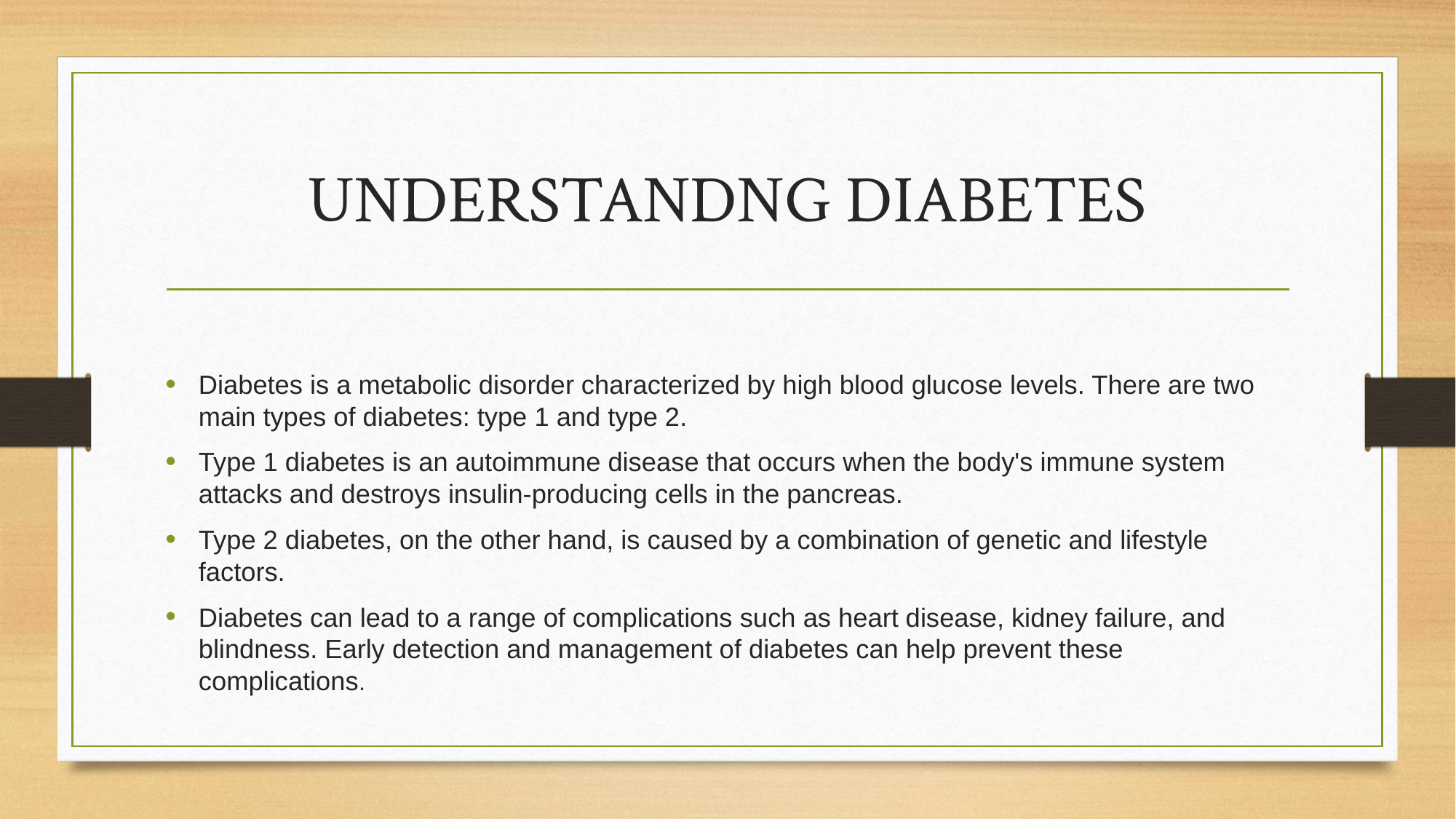

# UNDERSTANDNG DIABETES
Diabetes is a metabolic disorder characterized by high blood glucose levels. There are two main types of diabetes: type 1 and type 2.
Type 1 diabetes is an autoimmune disease that occurs when the body's immune system attacks and destroys insulin-producing cells in the pancreas.
Type 2 diabetes, on the other hand, is caused by a combination of genetic and lifestyle factors.
Diabetes can lead to a range of complications such as heart disease, kidney failure, and blindness. Early detection and management of diabetes can help prevent these complications.